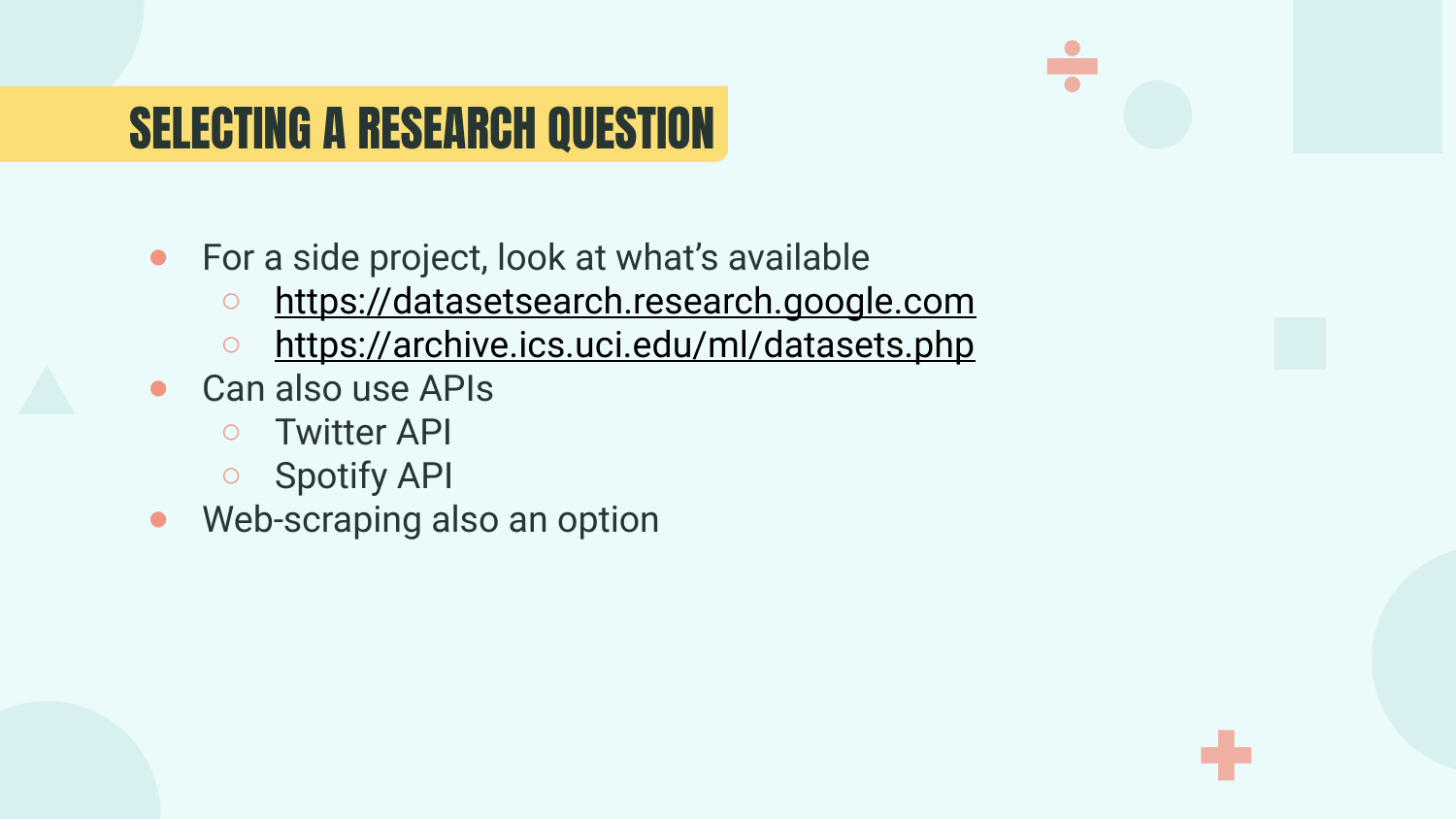

# SELECTING A RESEARCH QUESTION
For a side project, look at what’s available
https://datasetsearch.research.google.com
https://archive.ics.uci.edu/ml/datasets.php
Can also use APIs
Twitter API
Spotify API
Web-scraping also an option